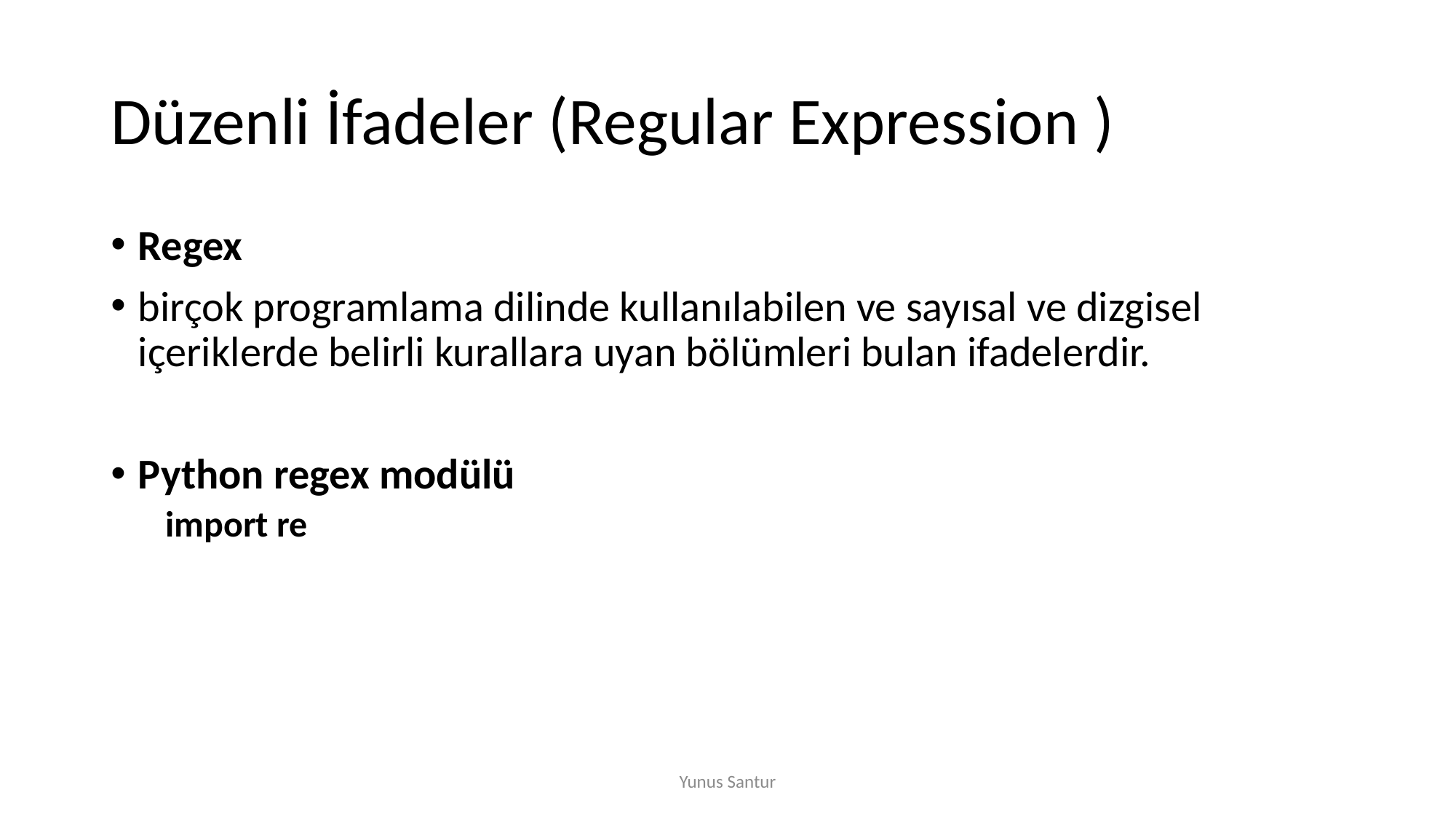

# Düzenli İfadeler (Regular Expression )
Regex
birçok programlama dilinde kullanılabilen ve sayısal ve dizgisel içeriklerde belirli kurallara uyan bölümleri bulan ifadelerdir.

Python regex modülü
import re
Yunus Santur